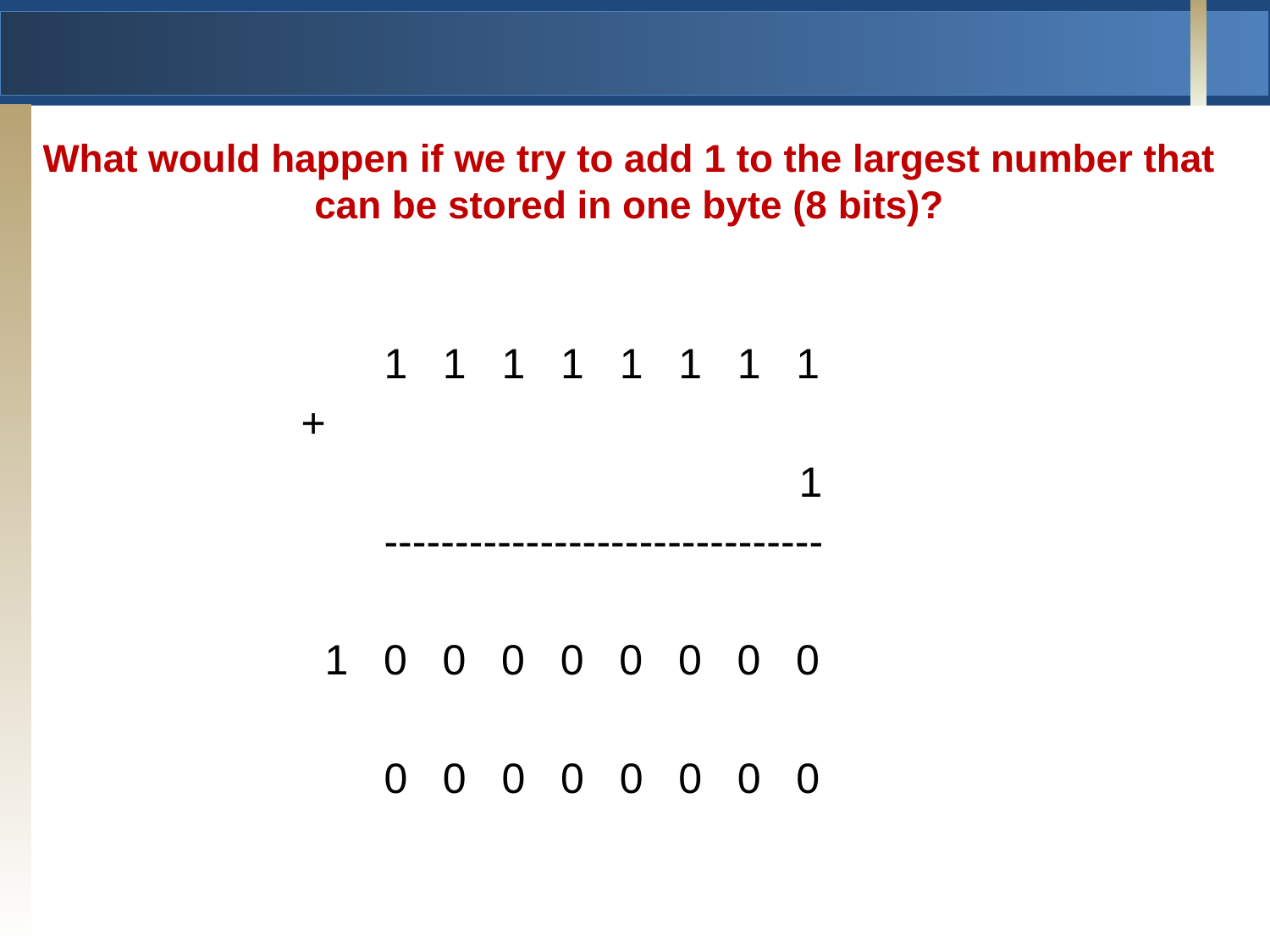

# What would happen if we try to add 1 to the largest number that can be stored in one byte (8 bits)?

        1   1   1   1   1   1   1   1
 +
                                           1
        -------------------------------

   1   0   0   0   0   0   0   0   0

        0   0   0   0   0   0   0   0